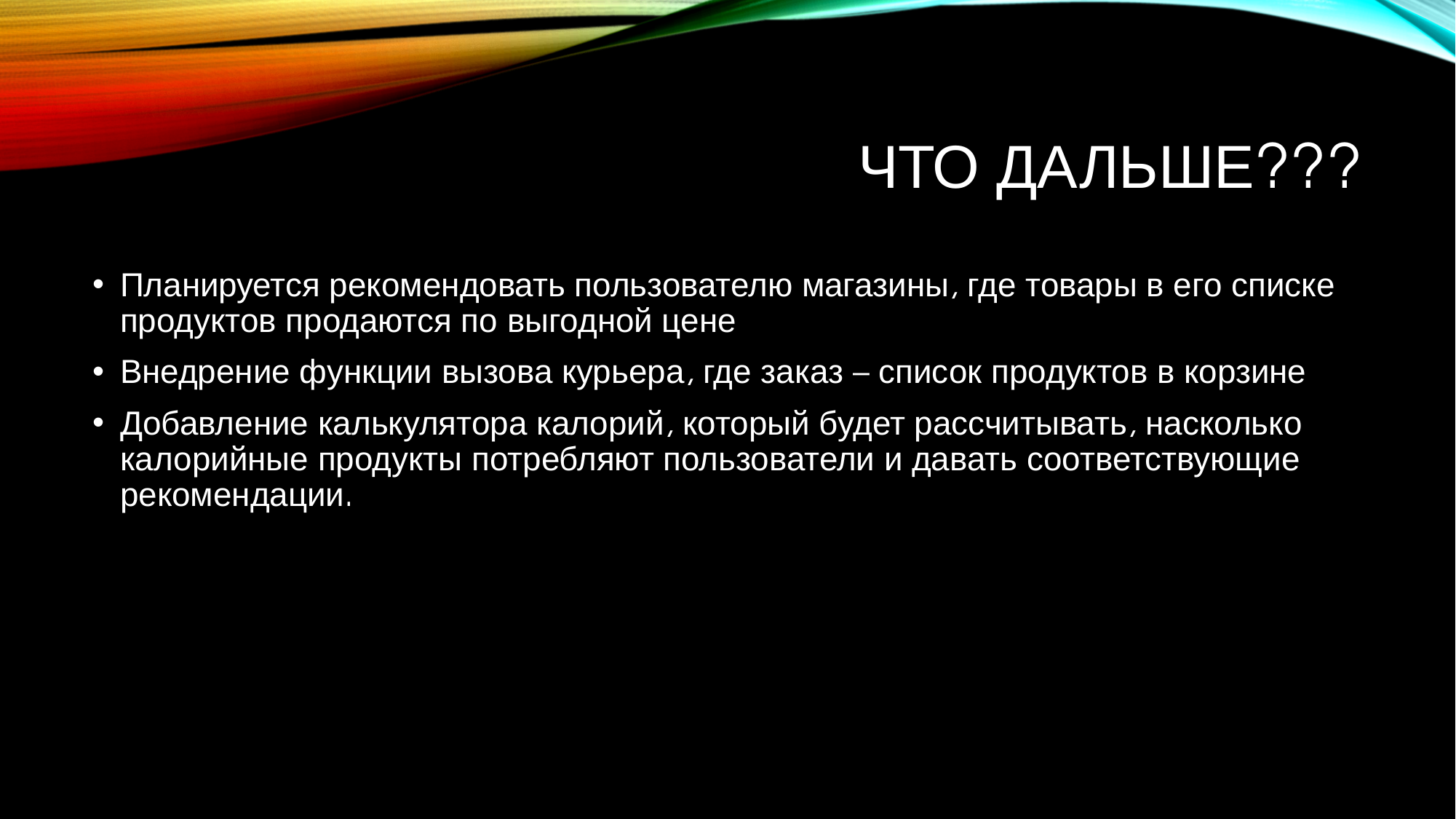

# Что дальше???
Планируется рекомендовать пользователю магазины, где товары в его списке продуктов продаются по выгодной цене
Внедрение функции вызова курьера, где заказ – список продуктов в корзине
Добавление калькулятора калорий, который будет рассчитывать, насколько калорийные продукты потребляют пользователи и давать соответствующие рекомендации.